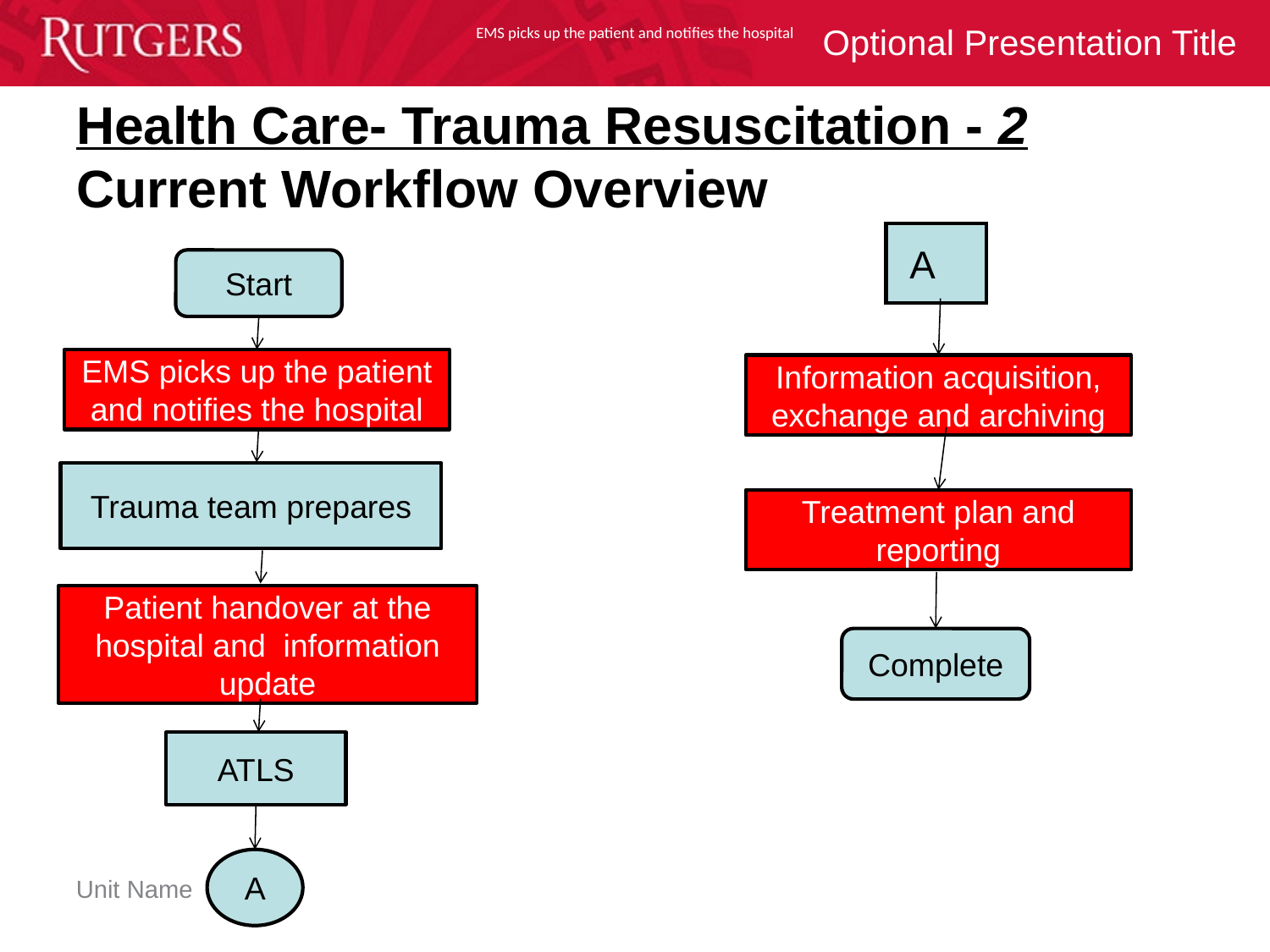

EMS picks up the patient and notifies the hospital
# Health Care- Trauma Resuscitation - 2 Current Workflow Overview
 A
Start
EMS picks up the patient and notifies the hospital
Information acquisition, exchange and archiving
Trauma team prepares
Treatment plan and reporting
Patient handover at the hospital and  information update
Complete
ATLS
A